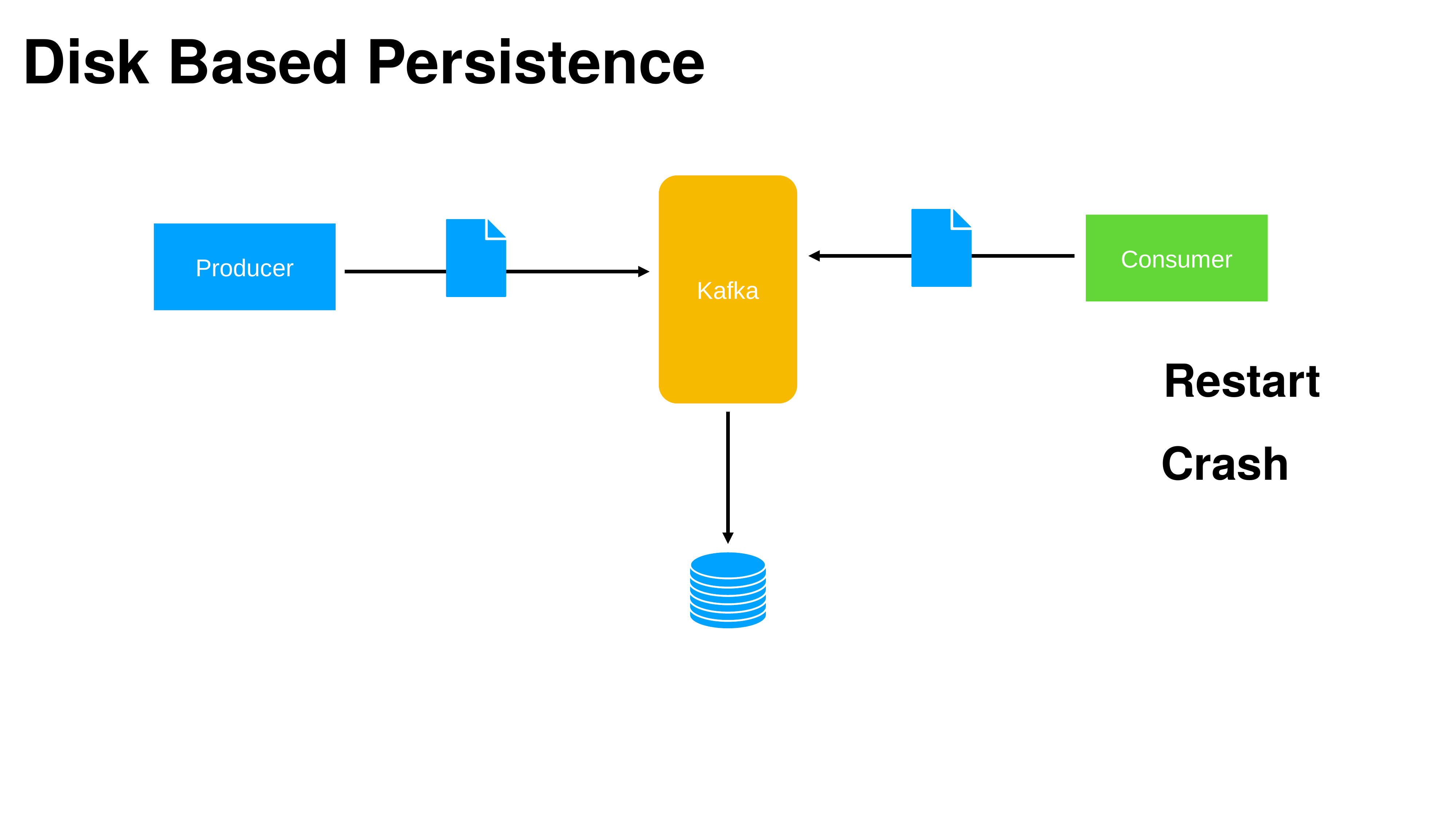

Disk Based Persistence
Kafka

Consumer

Producer

Restart

Crash